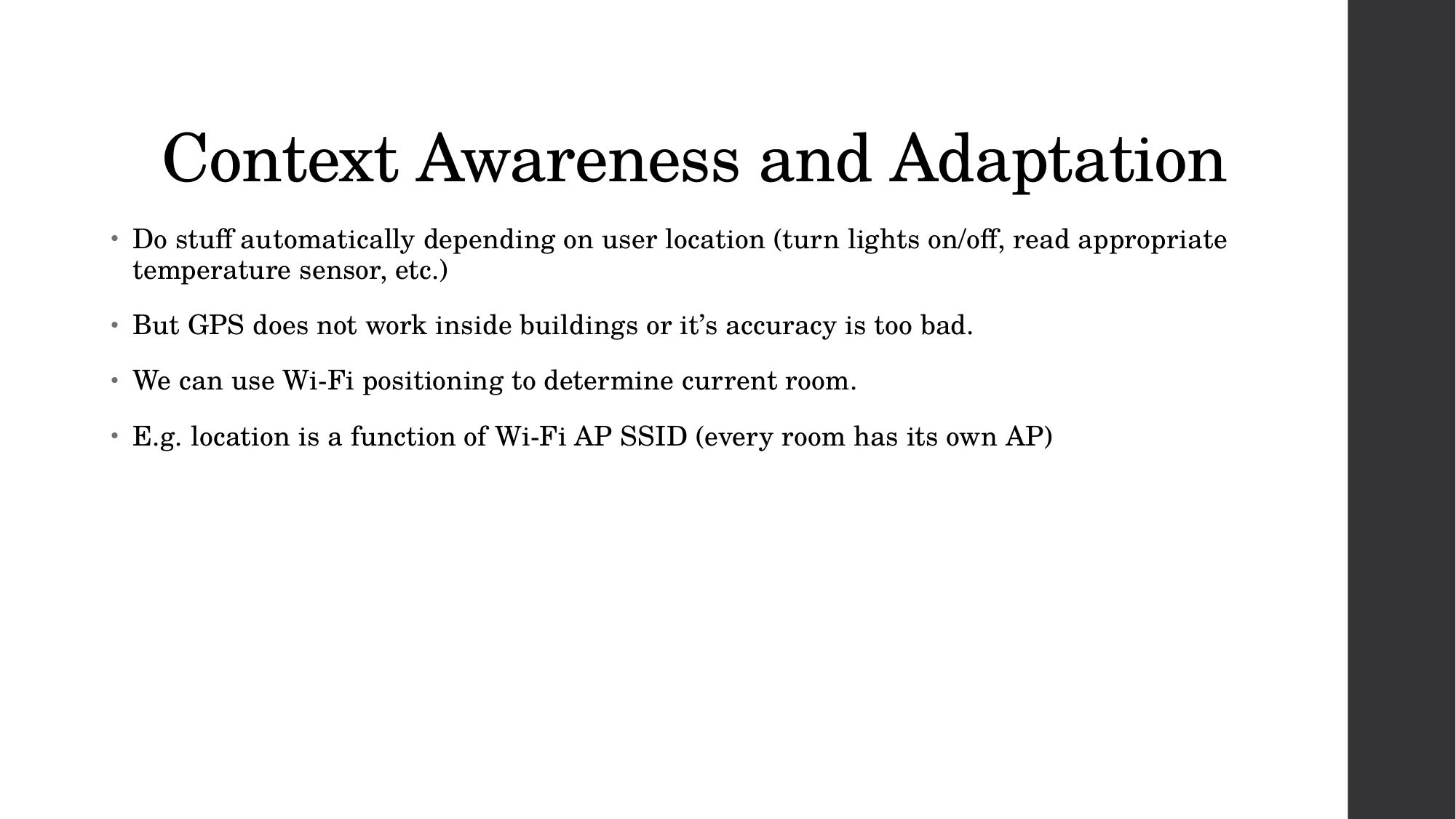

# Context Awareness and Adaptation
Do stuff automatically depending on user location (turn lights on/off, read appropriate temperature sensor, etc.)
But GPS does not work inside buildings or it’s accuracy is too bad.
We can use Wi-Fi positioning to determine current room.
E.g. location is a function of Wi-Fi AP SSID (every room has its own AP)